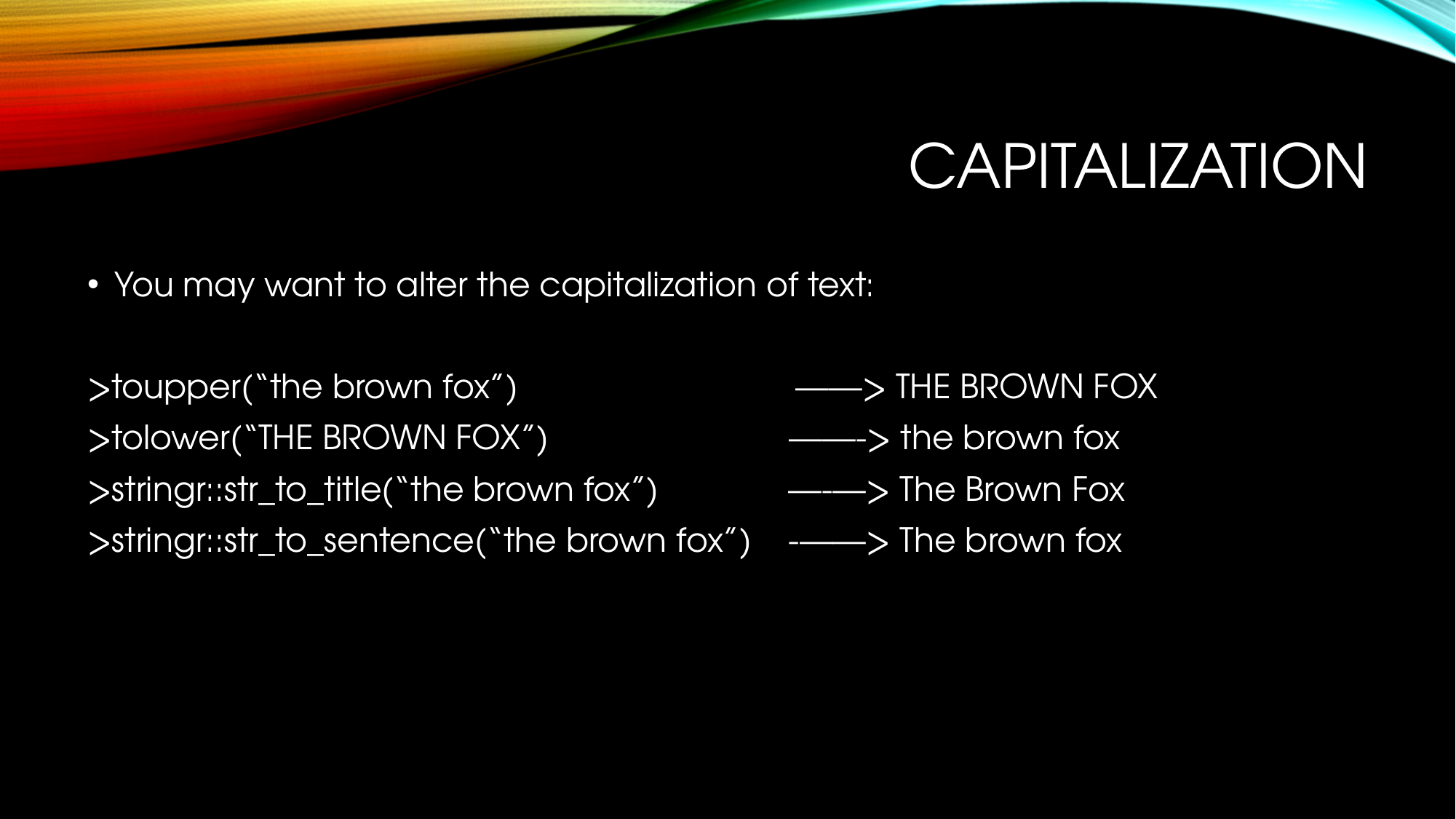

# Capitalization
You may want to alter the capitalization of text:

>toupper(“the brown fox”)                              ——> THE BROWN FOX
>tolower(“THE BROWN FOX”)                          ——-> the brown fox
>stringr::str_to_title(“the brown fox”)              —-—> The Brown Fox
>stringr::str_to_sentence(“the brown fox”)    -——> The brown fox